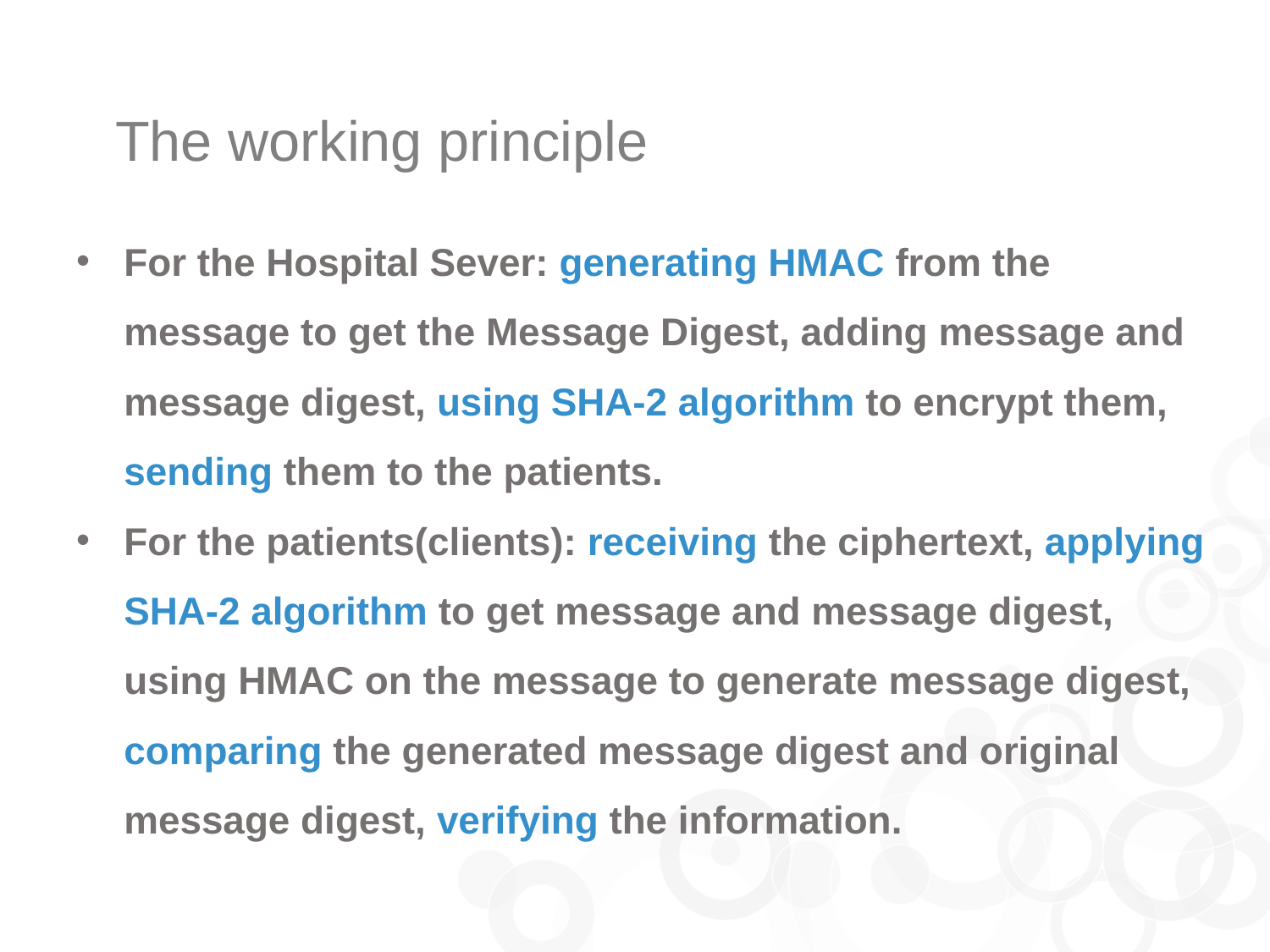

The working principle
For the Hospital Sever: generating HMAC from the message to get the Message Digest, adding message and message digest, using SHA-2 algorithm to encrypt them, sending them to the patients.
For the patients(clients): receiving the ciphertext, applying SHA-2 algorithm to get message and message digest, using HMAC on the message to generate message digest, comparing the generated message digest and original message digest, verifying the information.